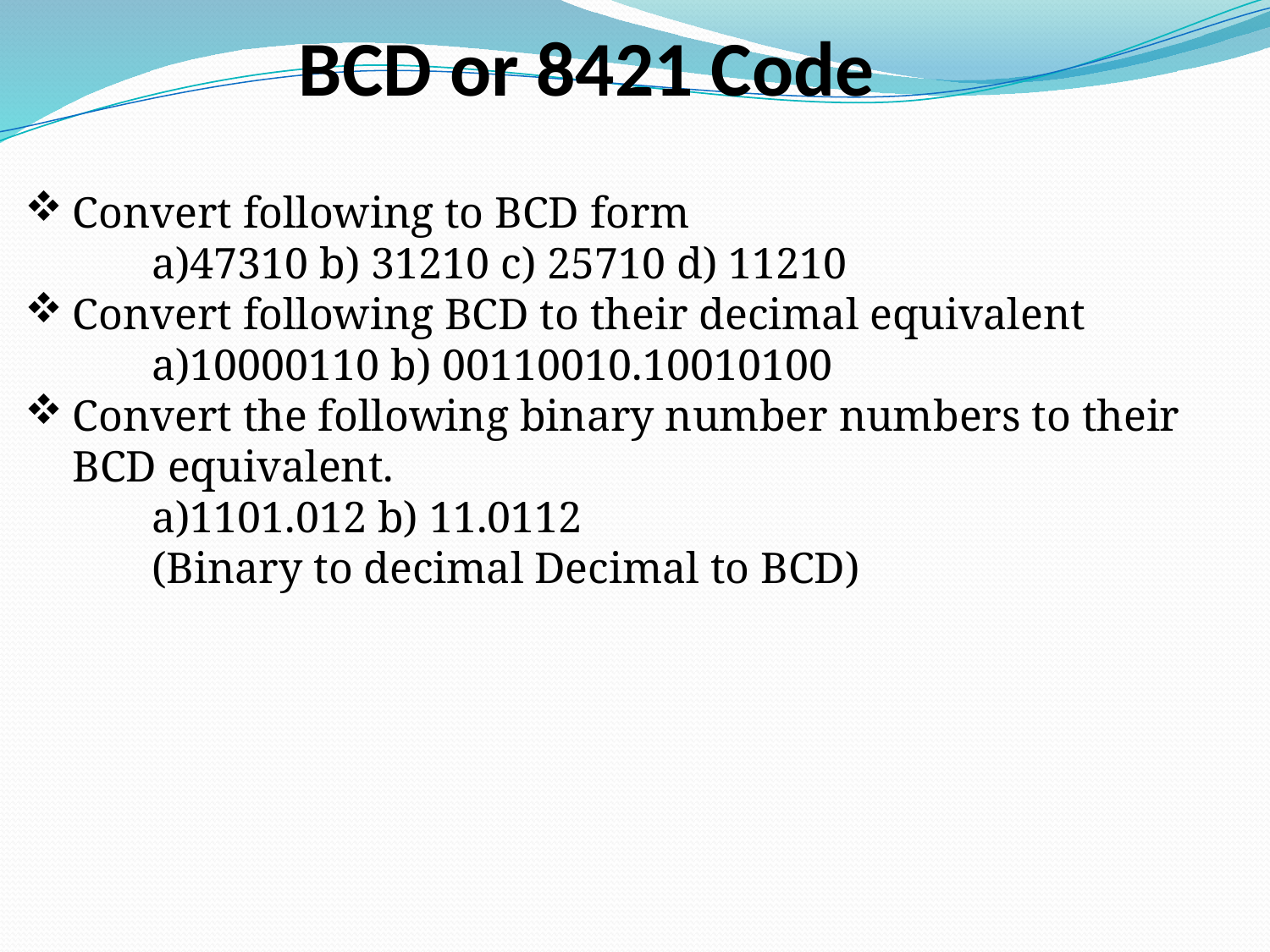

BCD or 8421 Code
Convert following to BCD form
	a)47310 b) 31210 c) 25710 d) 11210
Convert following BCD to their decimal equivalent
	a)10000110 b) 00110010.10010100
Convert the following binary number numbers to their BCD equivalent.
	a)1101.012 b) 11.0112
	(Binary to decimal Decimal to BCD)